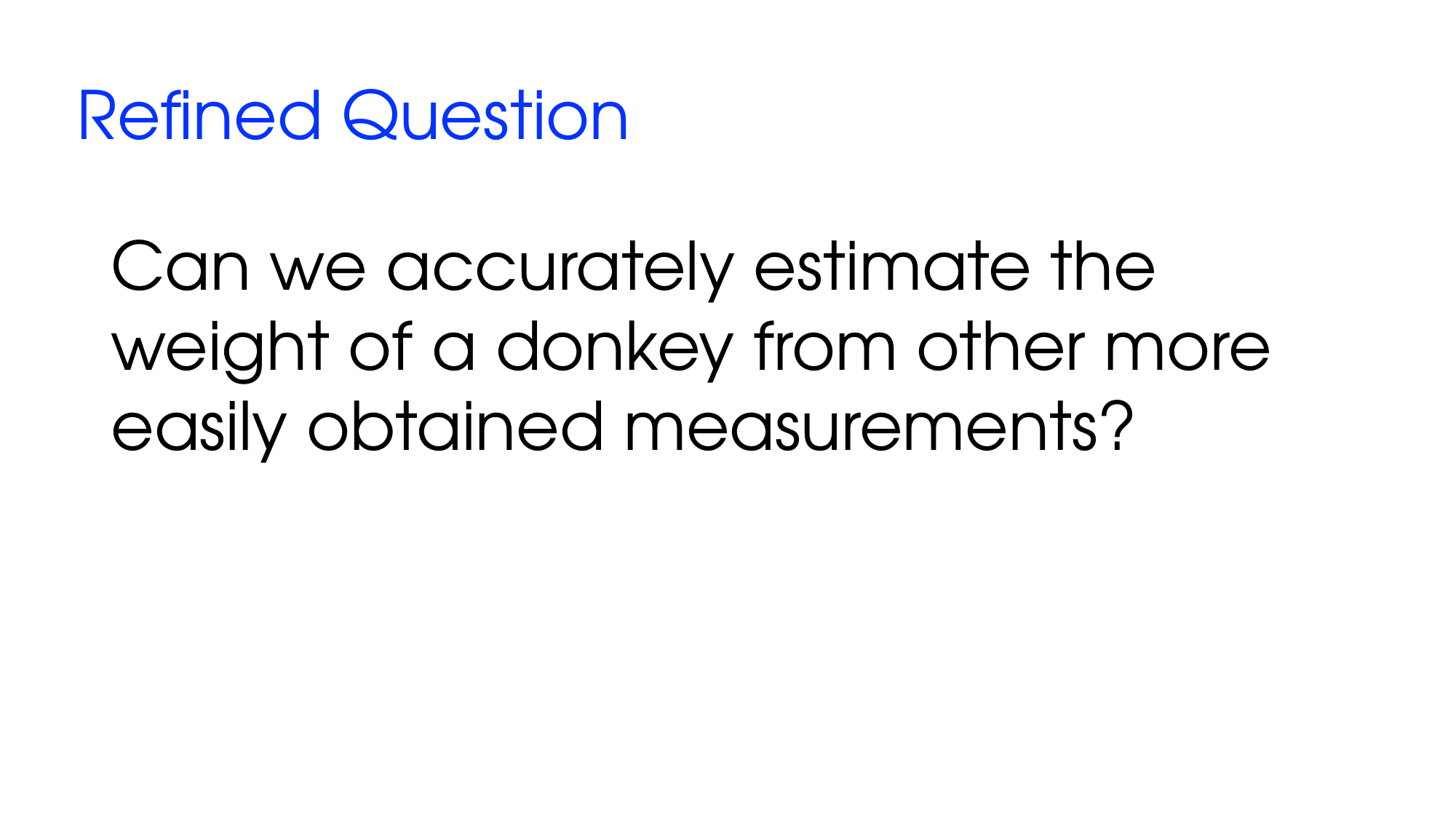

# Refined Question
Can we accurately estimate the weight of a donkey from other more easily obtained measurements?